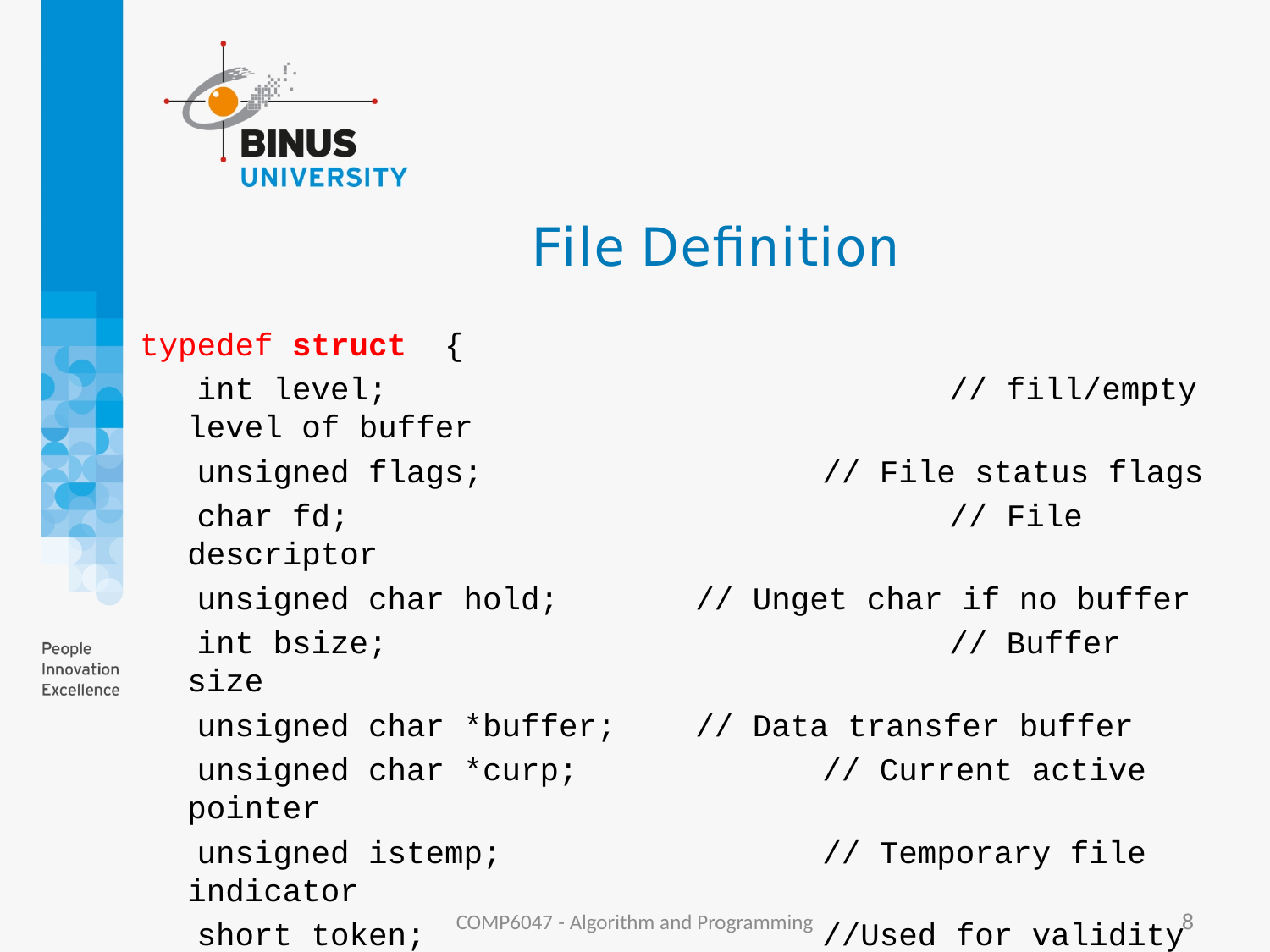

# File Definition
typedef struct  {
   int level;				 	// fill/empty level of buffer
   unsigned flags;		 	// File status flags
   char fd;				 	// File descriptor
   unsigned char hold;	 	// Unget char if no buffer
   int bsize;				 	// Buffer size
   unsigned char *buffer;	// Data transfer buffer
   unsigned char *curp;		// Current active pointer
   unsigned istemp;			// Temporary file indicator
   short token;				//Used for validity checking
}  FILE;
COMP6047 - Algorithm and Programming
8